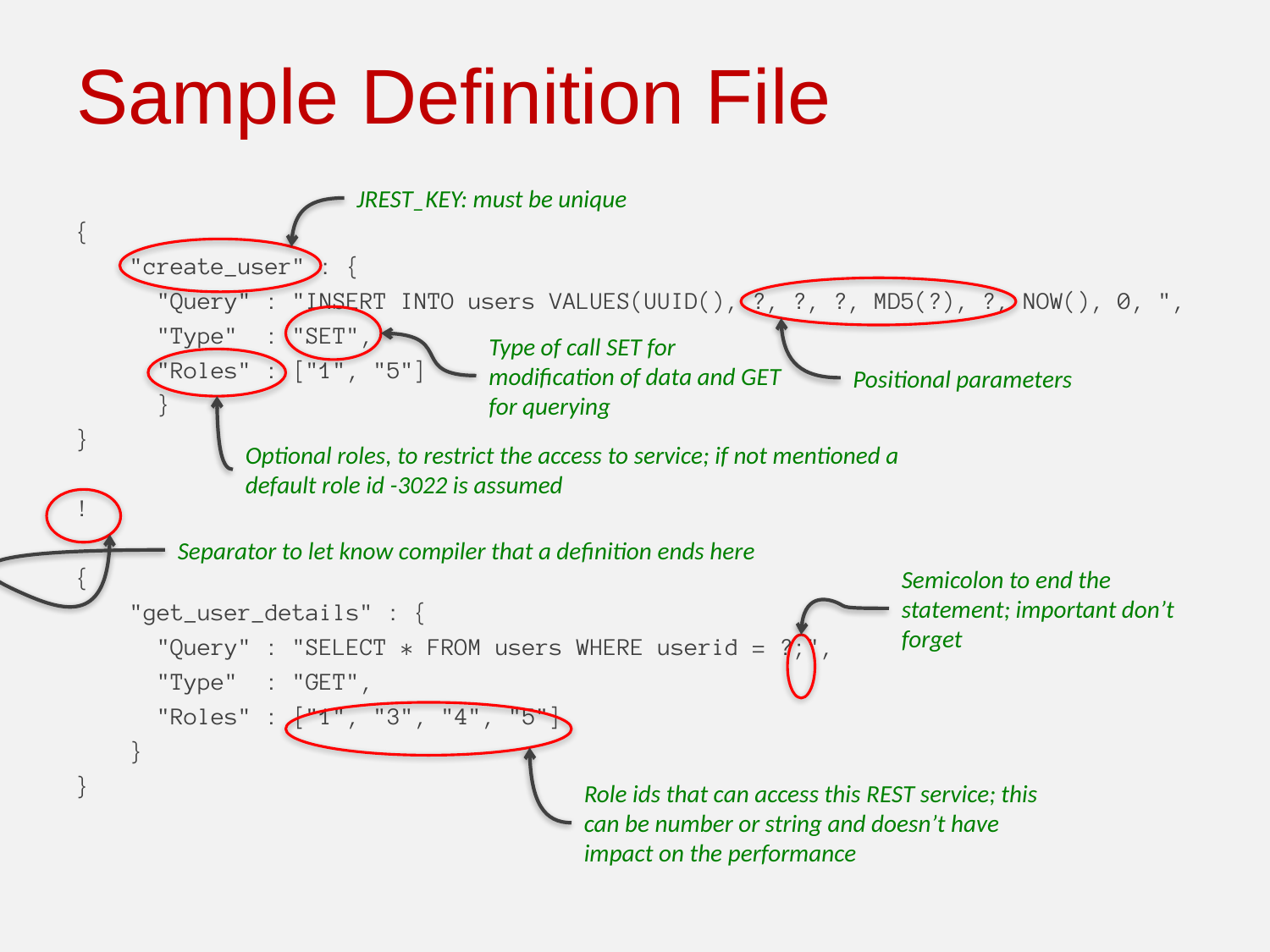

# Sample Definition File
JREST_KEY: must be unique
{
    "create_user" : {
      "Query" : "INSERT INTO users VALUES(UUID(), ?, ?, ?, MD5(?), ?, NOW(), 0, ",
      "Type"  : "SET",
      "Roles" : ["1", "5"]
      }
}

!

{
    "get_user_details" : {
      "Query" : "SELECT * FROM users WHERE userid = ?;",
      "Type"  : "GET",
      "Roles" : ["1", "3", "4", "5"]
    }
}

Type of call SET for modification of data and GET for querying

Positional parameters
Optional roles, to restrict the access to service; if not mentioned a default role id -3022 is assumed

Separator to let know compiler that a definition ends here
Semicolon to end the statement; important don’t forget

Role ids that can access this REST service; this can be number or string and doesn’t have impact on the performance